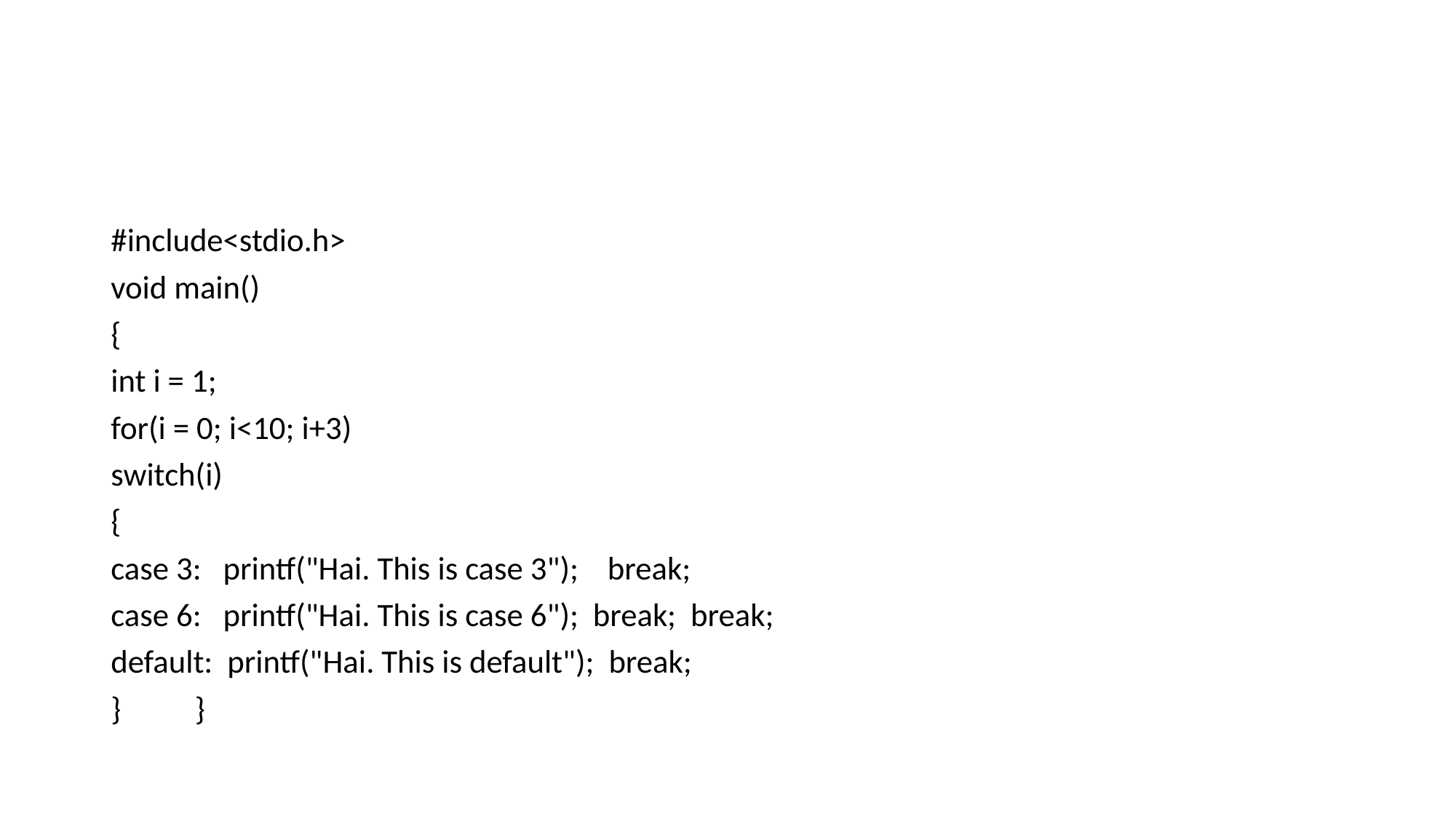

#
#include<stdio.h>
void main()
{
int i = 1;
for(i = 0; i<10; i+3)
switch(i)
{
case 3:   printf("Hai. This is case 3");    break;
case 6:   printf("Hai. This is case 6");  break;  break;
default:  printf("Hai. This is default");  break;
}	}